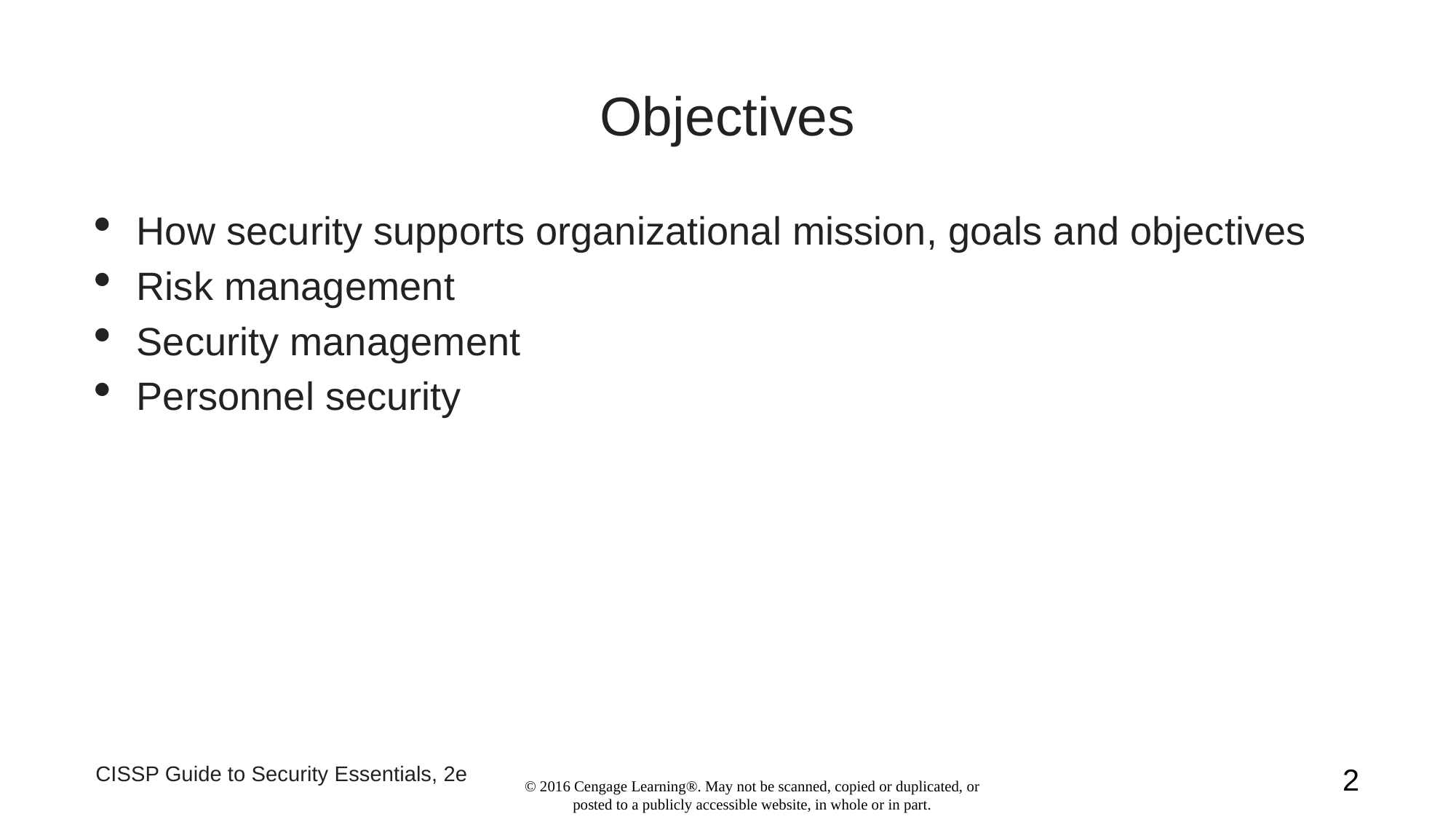

Objectives
How security supports organizational mission, goals and objectives
Risk management
Security management
Personnel security

CISSP Guide to Security Essentials, 2e
2
© 2016 Cengage Learning®. May not be scanned, copied or duplicated, or posted to a publicly accessible website, in whole or in part.